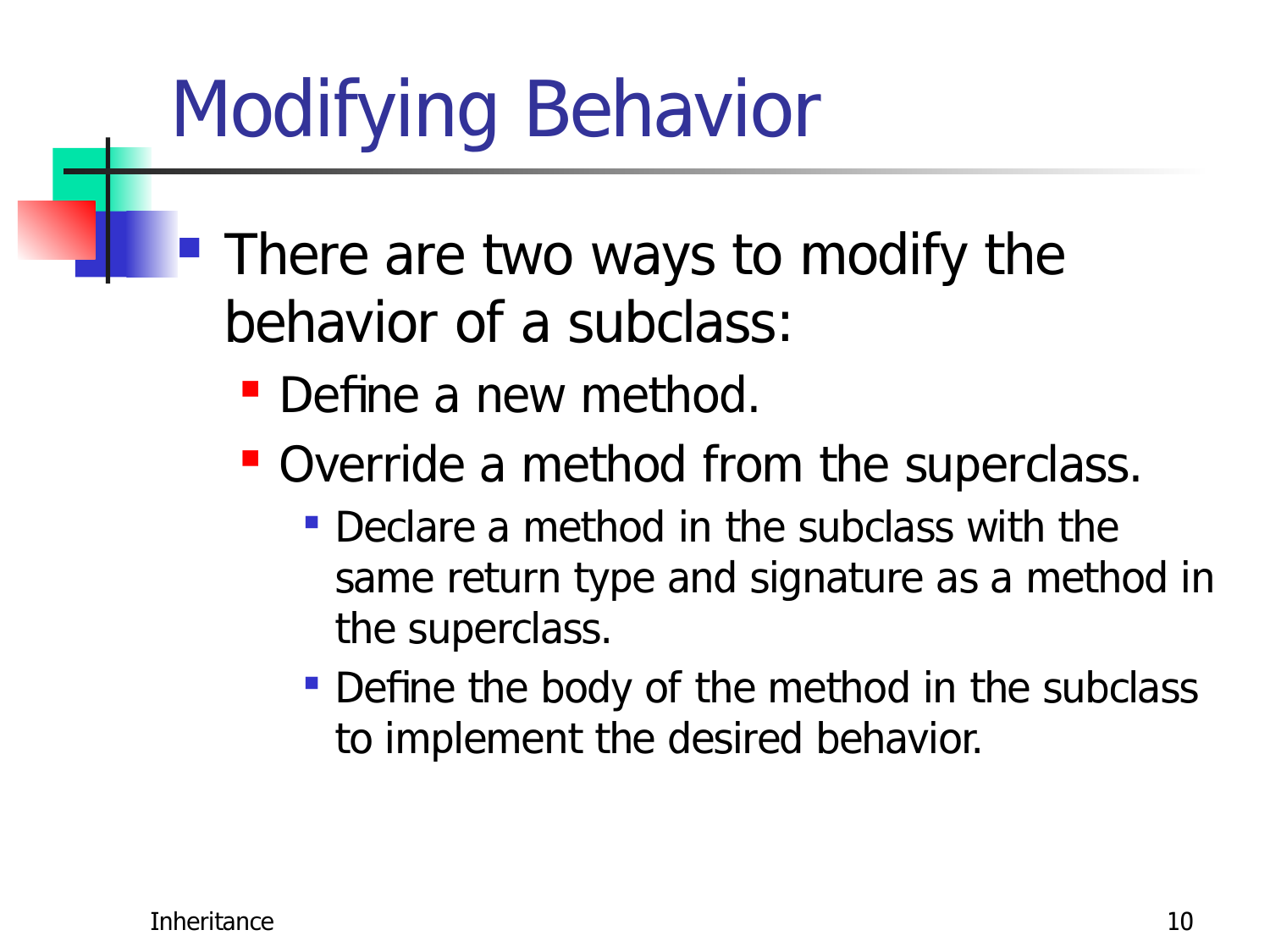

# Modifying Behavior
There are two ways to modify the behavior of a subclass:
Define a new method.
Override a method from the superclass.
Declare a method in the subclass with the same return type and signature as a method in the superclass.
Define the body of the method in the subclass to implement the desired behavior.
Inheritance
10